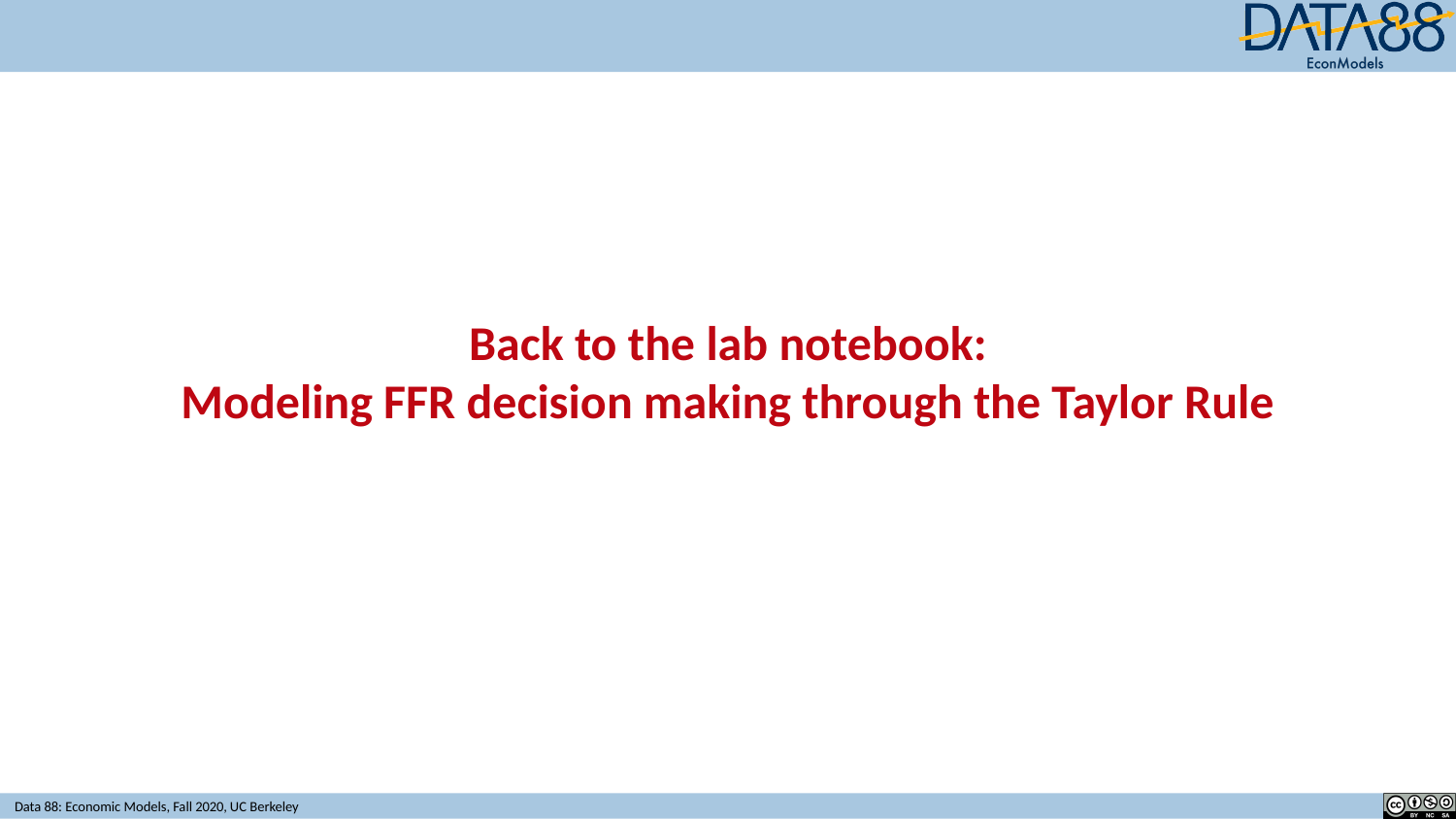

# Back to the lab notebook:
Modeling FFR decision making through the Taylor Rule